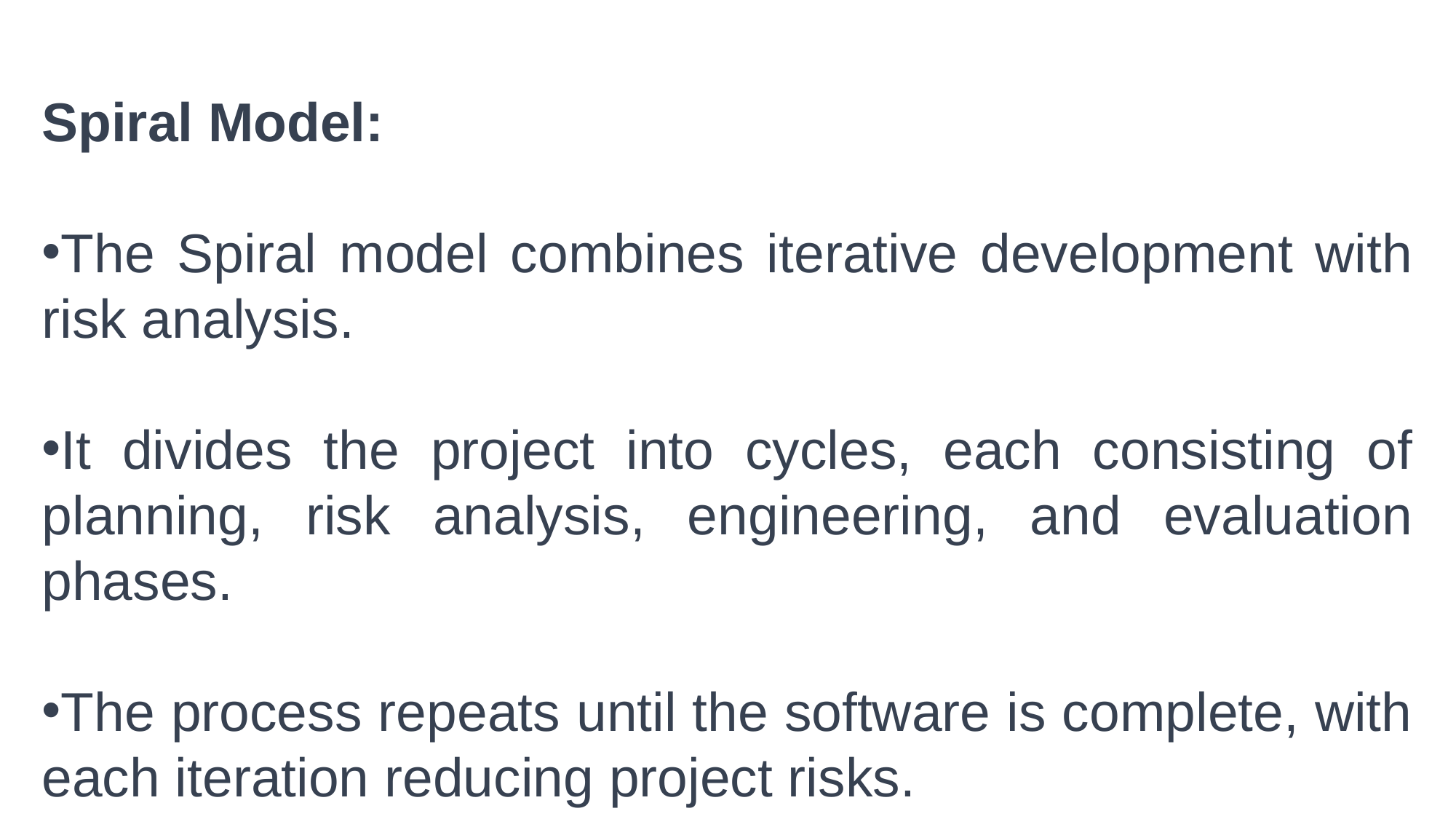

Spiral Model:

The Spiral model combines iterative development with risk analysis.

It divides the project into cycles, each consisting of planning, risk analysis, engineering, and evaluation phases.

The process repeats until the software is complete, with each iteration reducing project risks.